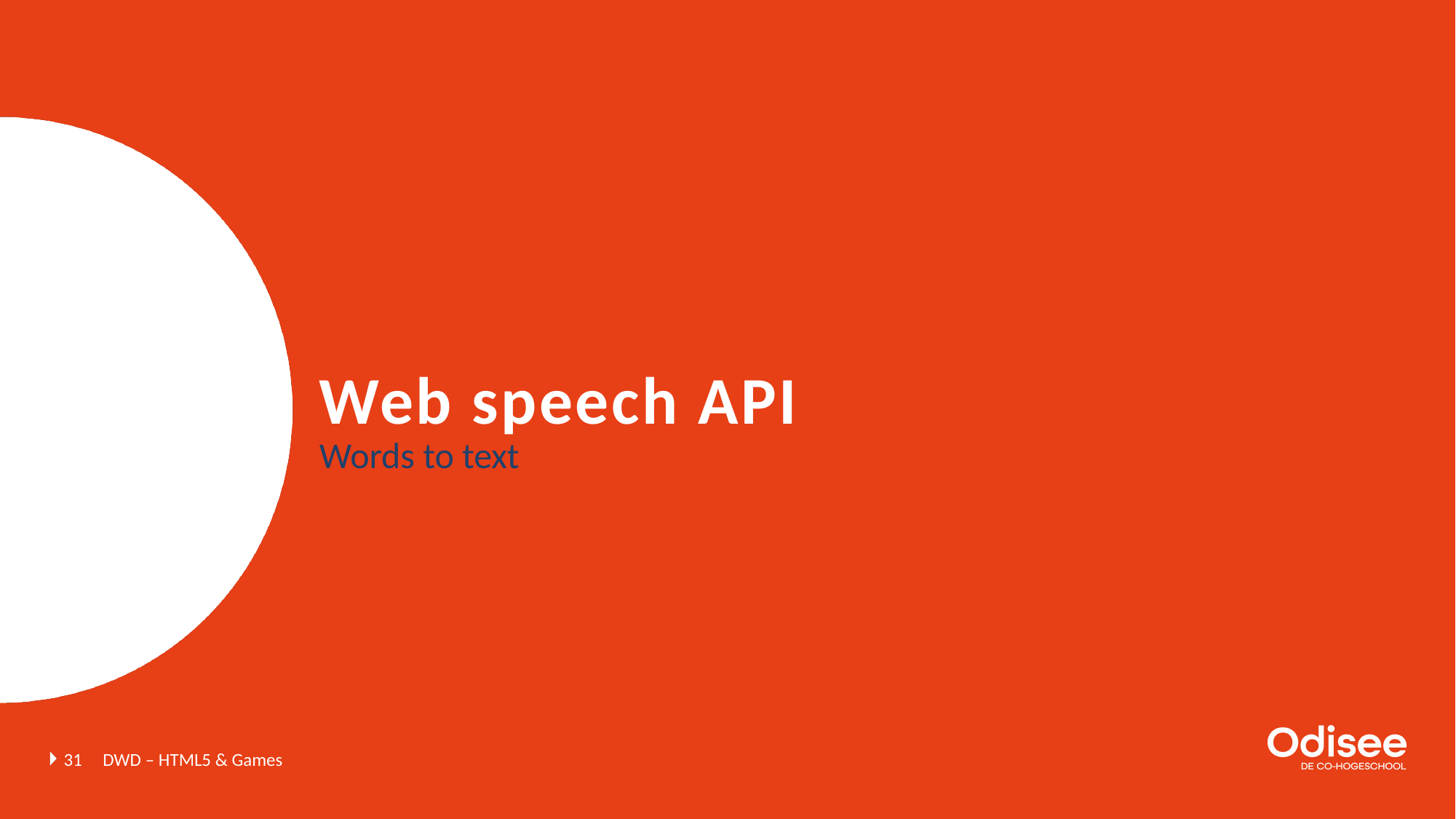

# Web speech API
Words to text
31
DWD – HTML5 & Games